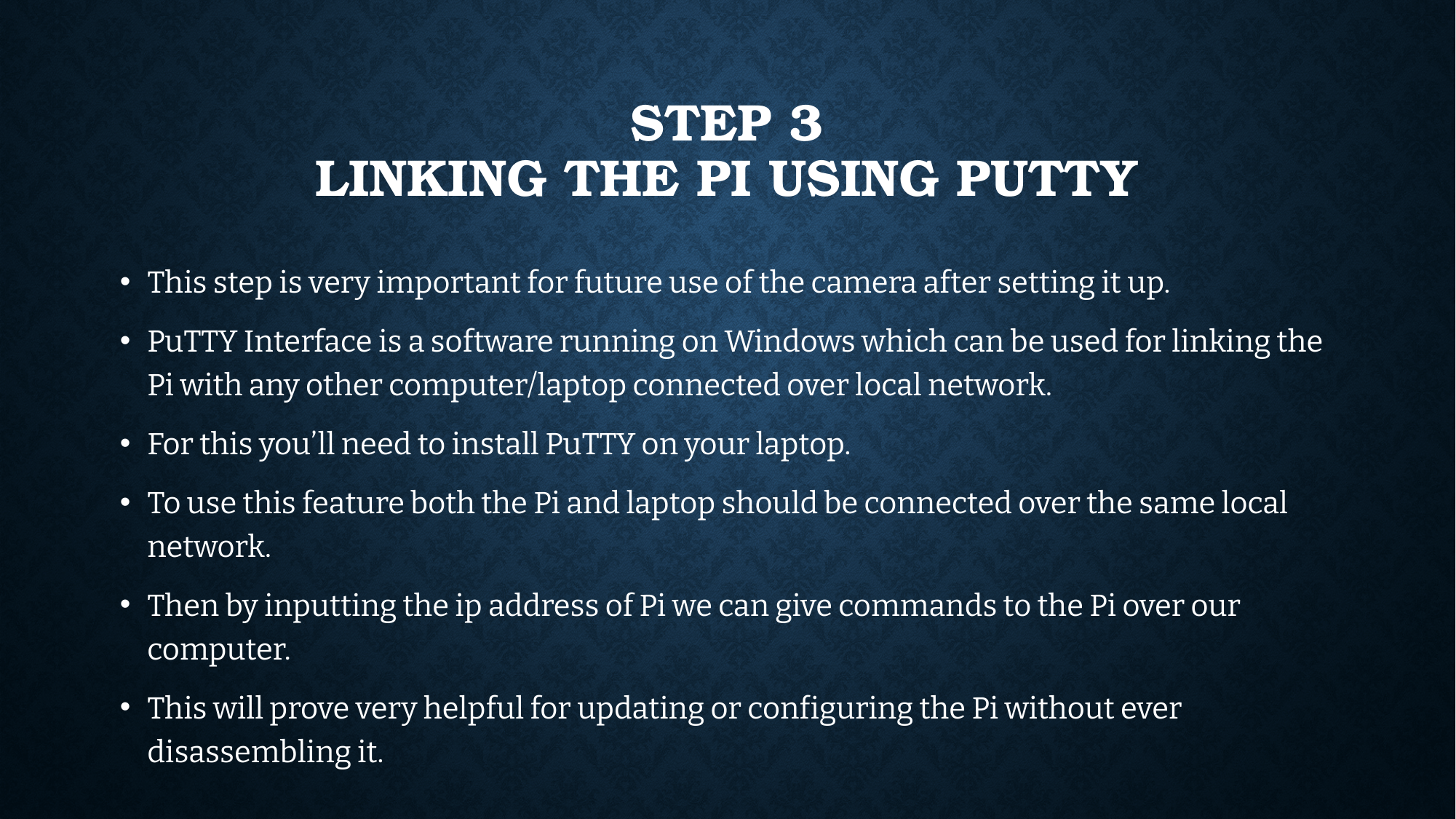

# Step 3 linking the pi using pUtty
This step is very important for future use of the camera after setting it up.
PuTTY Interface is a software running on Windows which can be used for linking the Pi with any other computer/laptop connected over local network.
For this you’ll need to install PuTTY on your laptop.
To use this feature both the Pi and laptop should be connected over the same local network.
Then by inputting the ip address of Pi we can give commands to the Pi over our computer.
This will prove very helpful for updating or configuring the Pi without ever disassembling it.